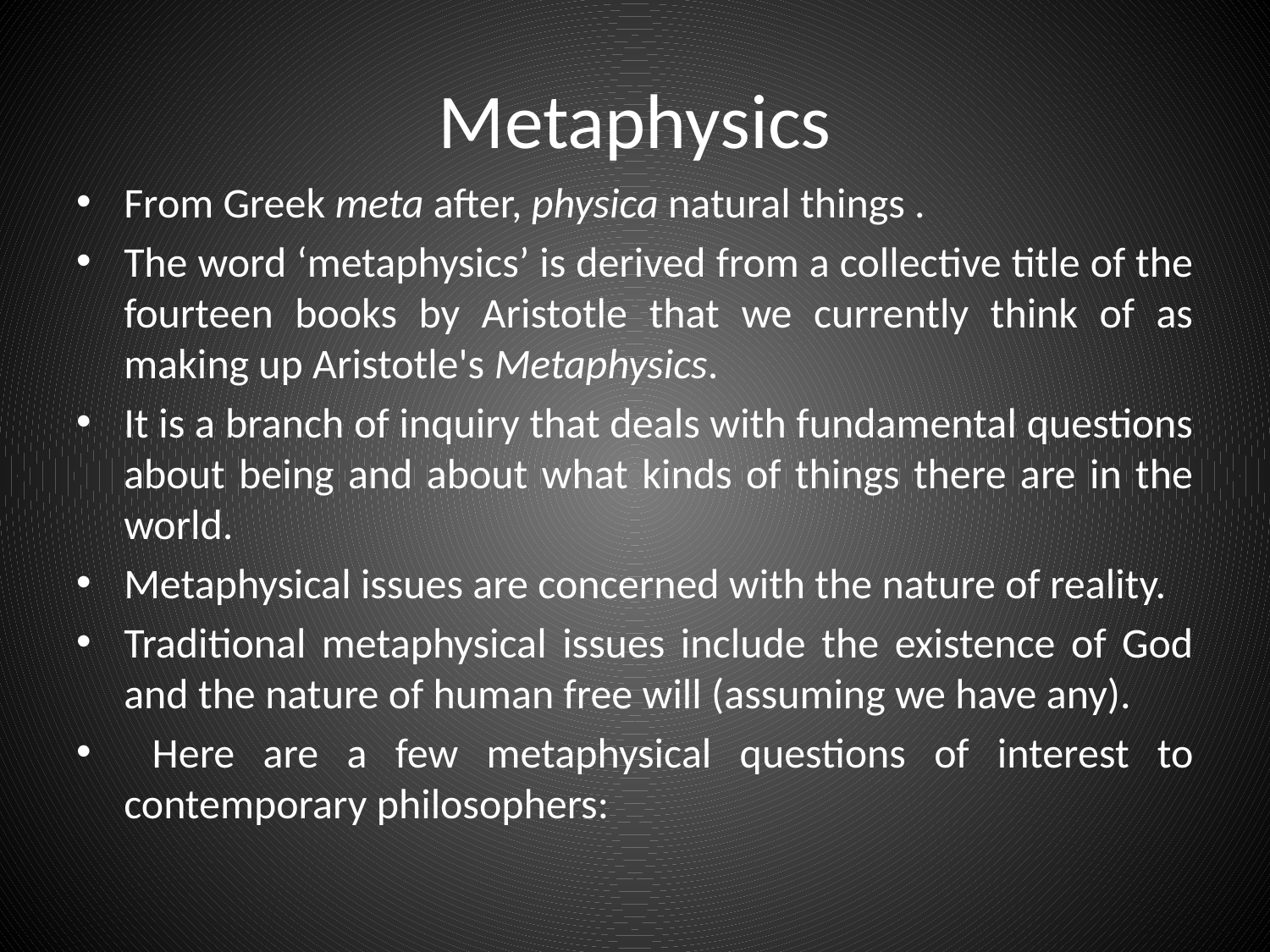

# Metaphysics
From Greek meta after, physica natural things .
The word ‘metaphysics’ is derived from a collective title of the fourteen books by Aristotle that we currently think of as making up Aristotle's Metaphysics.
It is a branch of inquiry that deals with fundamental questions about being and about what kinds of things there are in the world.
Metaphysical issues are concerned with the nature of reality.
Traditional metaphysical issues include the existence of God and the nature of human free will (assuming we have any).
 Here are a few metaphysical questions of interest to contemporary philosophers: